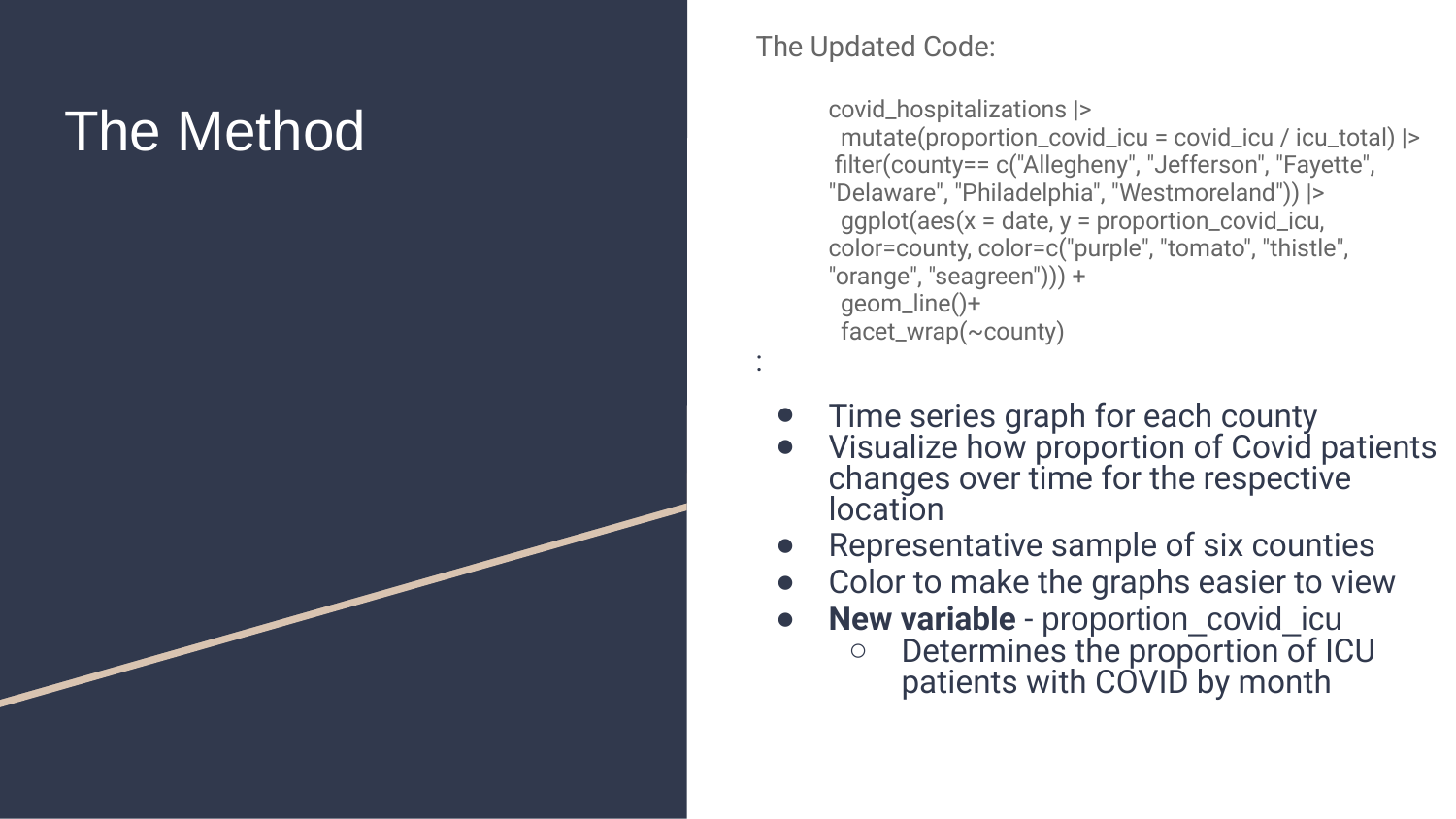

The Updated Code:

covid_hospitalizations |>
  mutate(proportion_covid_icu = covid_icu / icu_total) |>
 filter(county== c("Allegheny", "Jefferson", "Fayette", "Delaware", "Philadelphia", "Westmoreland")) |>
  ggplot(aes(x = date, y = proportion_covid_icu, color=county, color=c("purple", "tomato", "thistle", "orange", "seagreen"))) +
  geom_line()+
  facet_wrap(~county)
:
Time series graph for each county
Visualize how proportion of Covid patients changes over time for the respective location
Representative sample of six counties
Color to make the graphs easier to view
New variable - proportion_covid_icu
Determines the proportion of ICU patients with COVID by month

# The Method